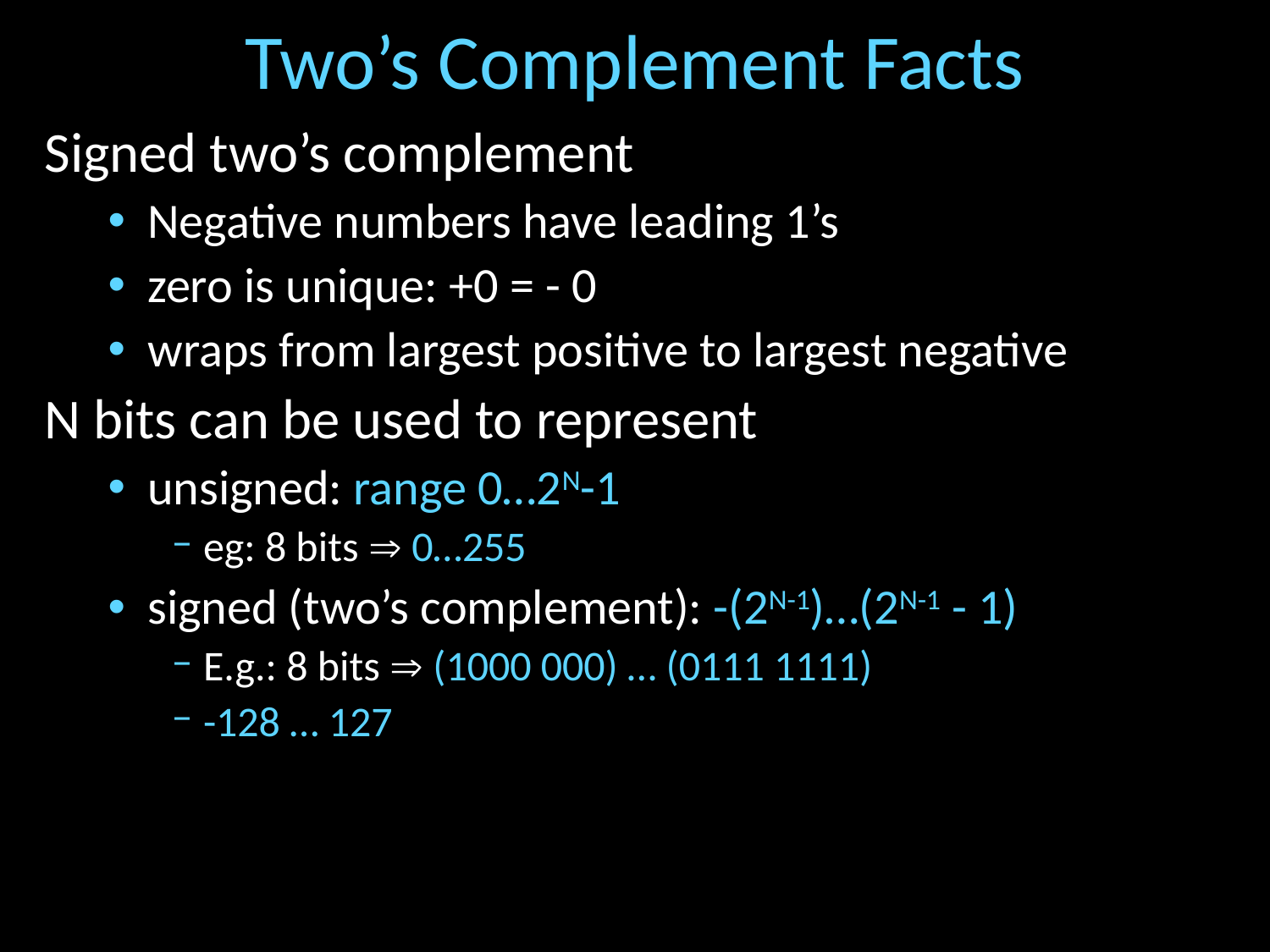

# Two’s Complement Facts
Signed two’s complement
Negative numbers have leading 1’s
zero is unique: +0 = - 0
wraps from largest positive to largest negative
N bits can be used to represent
unsigned: range 0…2N-1
eg: 8 bits ⇒ 0…255
signed (two’s complement): -(2N-1)…(2N-1 - 1)
E.g.: 8 bits ⇒ (1000 000) … (0111 1111)
-128 … 127